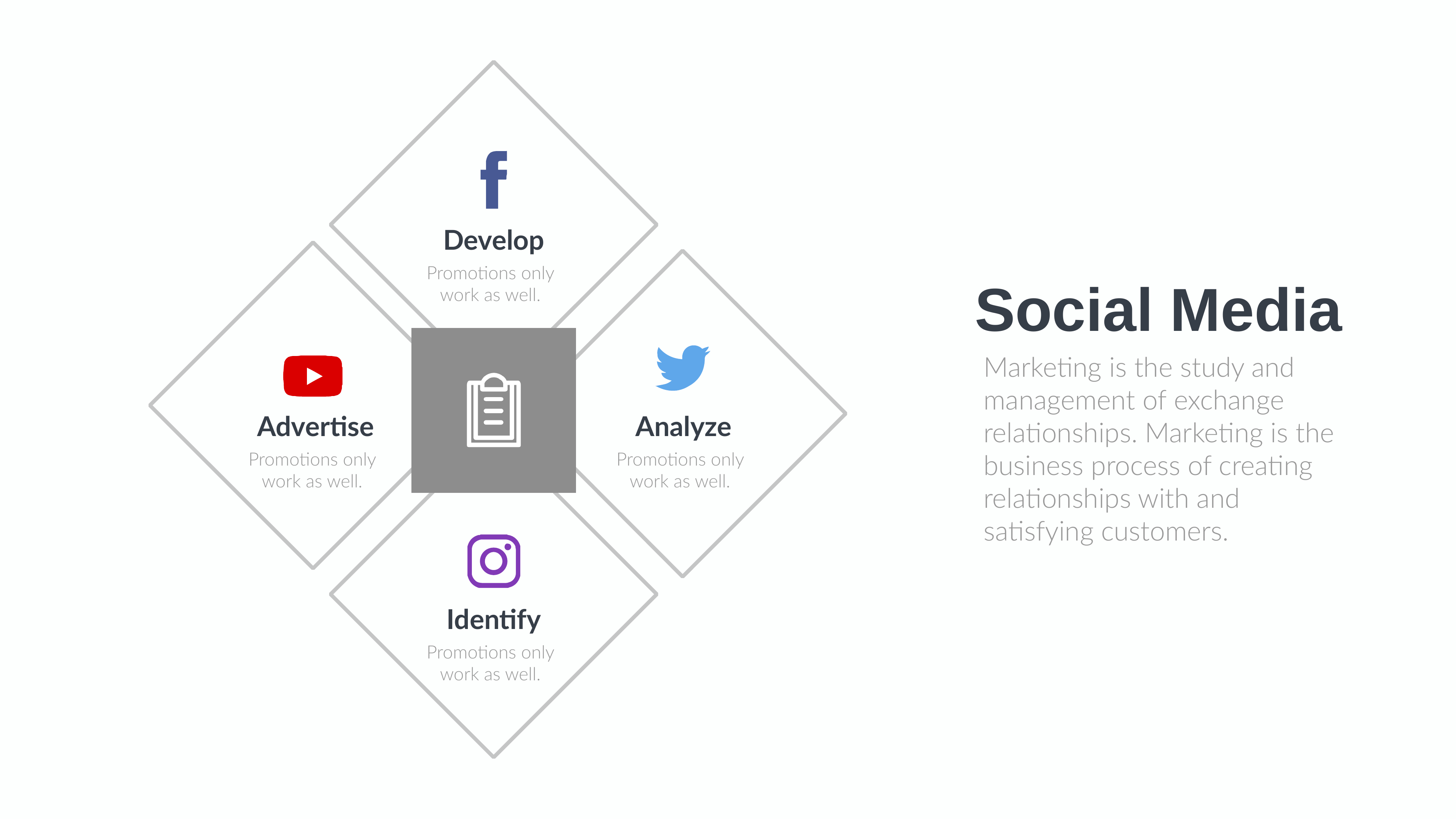

Develop
Promotions only work as well.

Social Media
Marketing is the study and management of exchange relationships. Marketing is the business process of creating relationships with and satisfying customers.

Advertise
Promotions only work as well.
Analyze
Promotions only work as well.

Identify
Promotions only work as well.